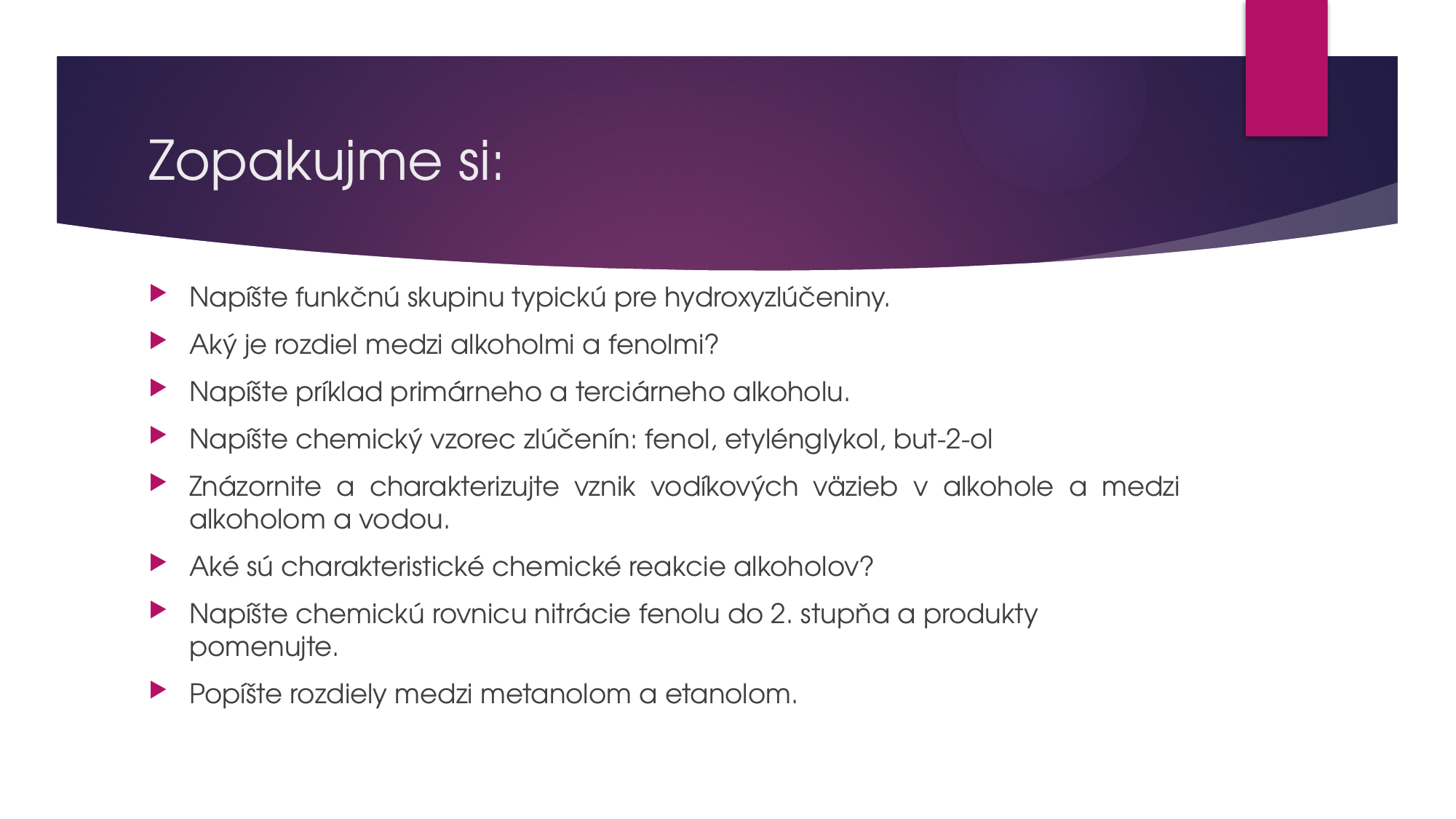

# Zopakujme si:
Napíšte funkčnú skupinu typickú pre hydroxyzlúčeniny.
Aký je rozdiel medzi alkoholmi a fenolmi?
Napíšte príklad primárneho a terciárneho alkoholu.
Napíšte chemický vzorec zlúčenín: fenol, etylénglykol, but-2-ol
Znázornite a charakterizujte vznik vodíkových väzieb v alkohole a medzi alkoholom a vodou.
Aké sú charakteristické chemické reakcie alkoholov?
Napíšte chemickú rovnicu nitrácie fenolu do 2. stupňa a produkty pomenujte.
Popíšte rozdiely medzi metanolom a etanolom.